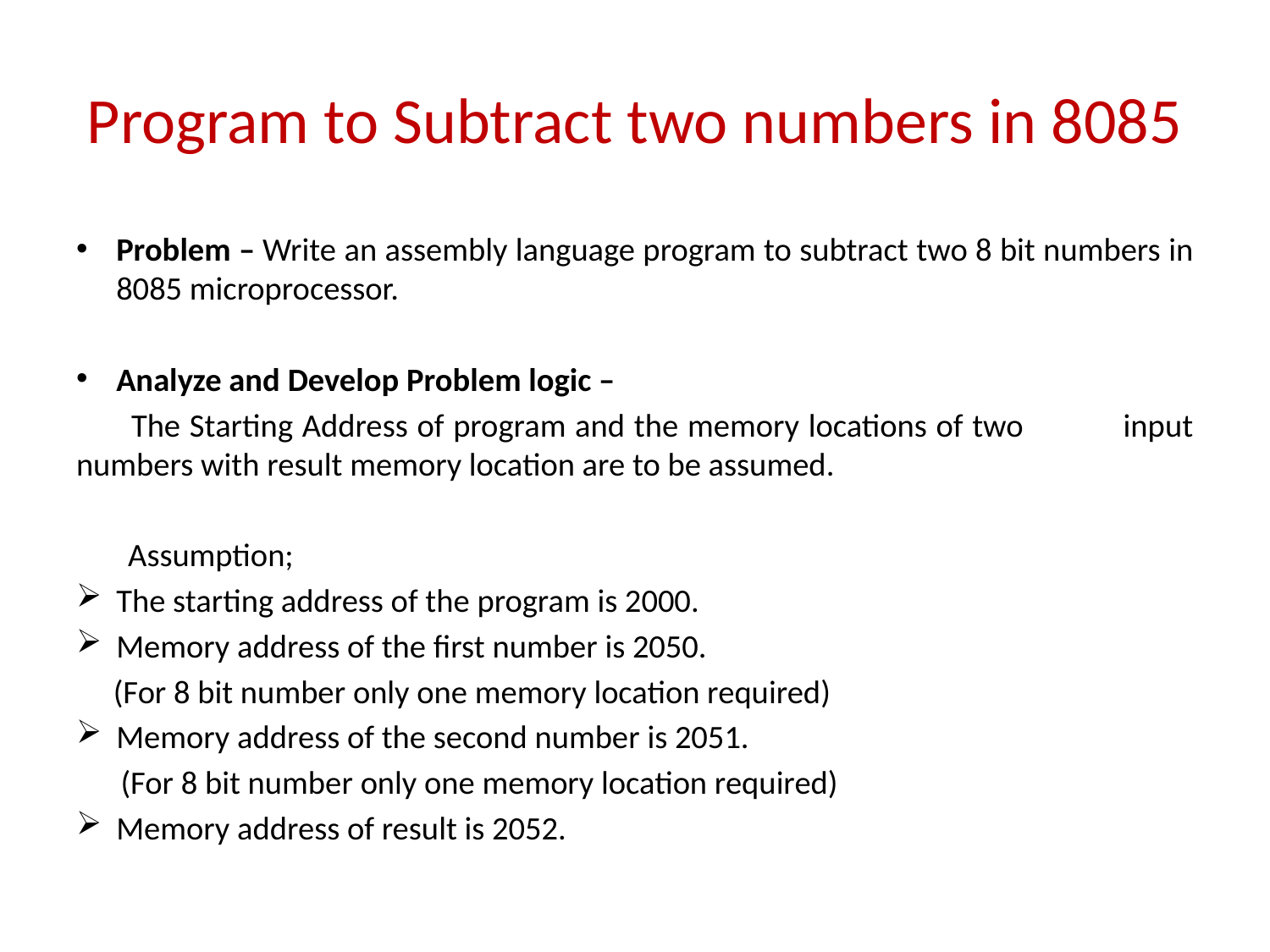

# Program to Subtract two numbers in 8085
Problem – Write an assembly language program to subtract two 8 bit numbers in 8085 microprocessor.

Analyze and Develop Problem logic –
      The Starting Address of program and the memory locations of two           input numbers with result memory location are to be assumed.

       Assumption;
The starting address of the program is 2000.
Memory address of the first number is 2050.
     (For 8 bit number only one memory location required)
Memory address of the second number is 2051.
      (For 8 bit number only one memory location required)
Memory address of result is 2052.